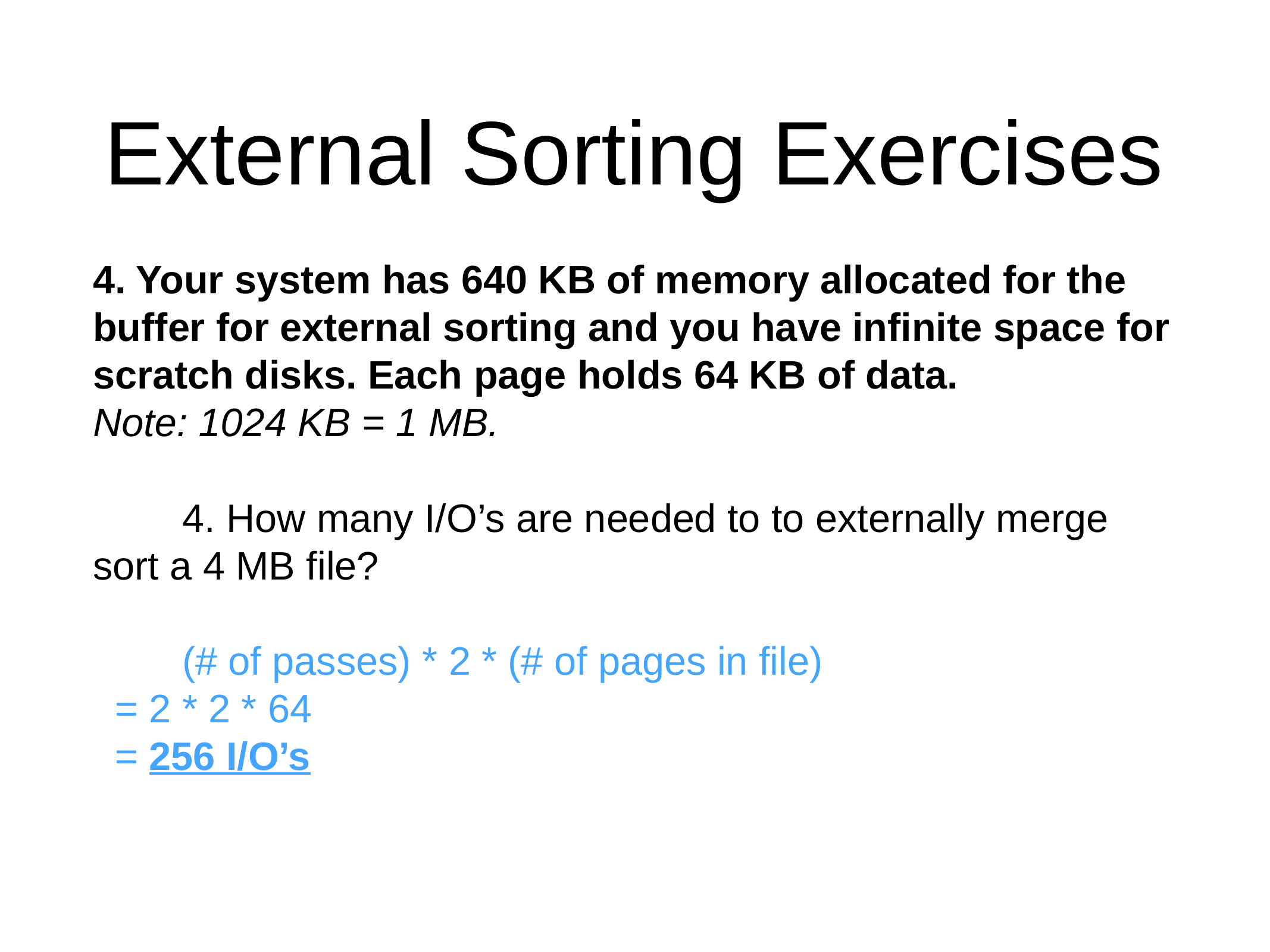

# External Sorting Exercises
4. Your system has 640 KB of memory allocated for the buffer for external sorting and you have infinite space for scratch disks. Each page holds 64 KB of data.
Note: 1024 KB = 1 MB.
	4. How many I/O’s are needed to to externally merge sort a 4 MB file?

	(# of passes) * 2 * (# of pages in file)
  = 2 * 2 * 64
  = 256 I/O’s